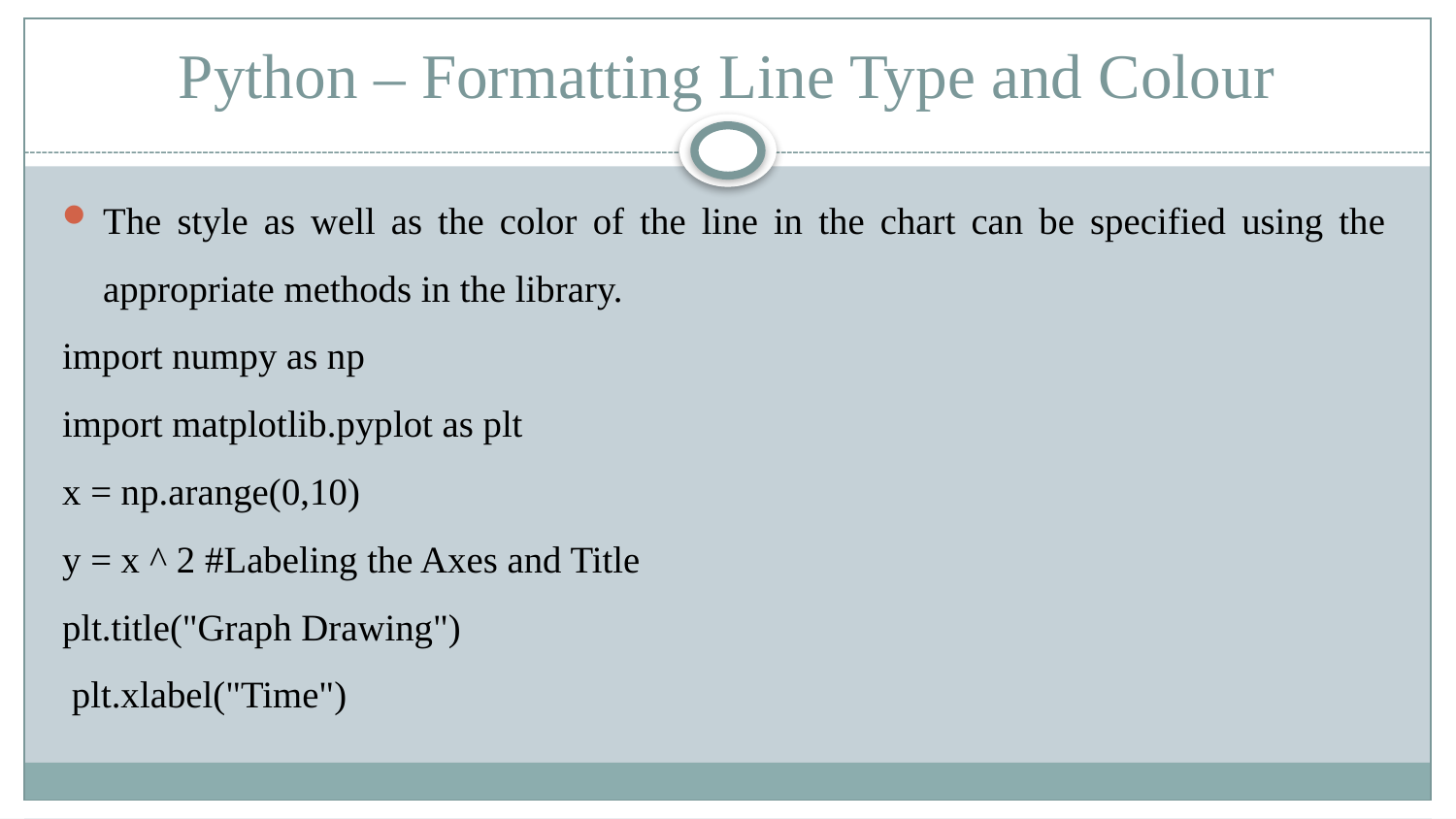

# Python – Formatting Line Type and Colour
The style as well as the color of the line in the chart can be specified using the appropriate methods in the library.
import numpy as np
import matplotlib.pyplot as plt
x = np.arange(0,10)
y = x ^ 2 #Labeling the Axes and Title
plt.title("Graph Drawing")
 plt.xlabel("Time")